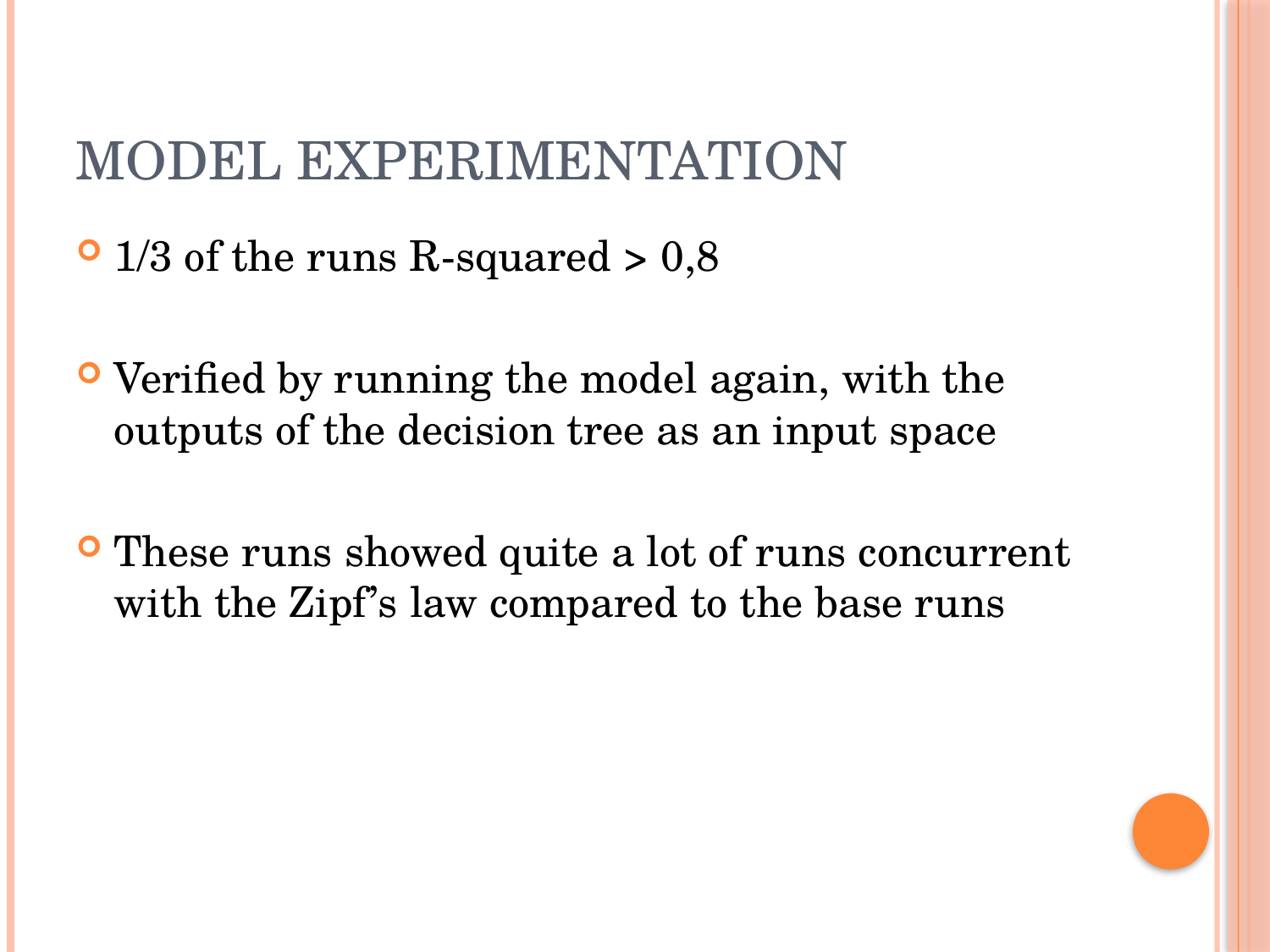

# Model Experimentation
1/3 of the runs R-squared > 0,8

Verified by running the model again, with the outputs of the decision tree as an input space

These runs showed quite a lot of runs concurrent with the Zipf’s law compared to the base runs